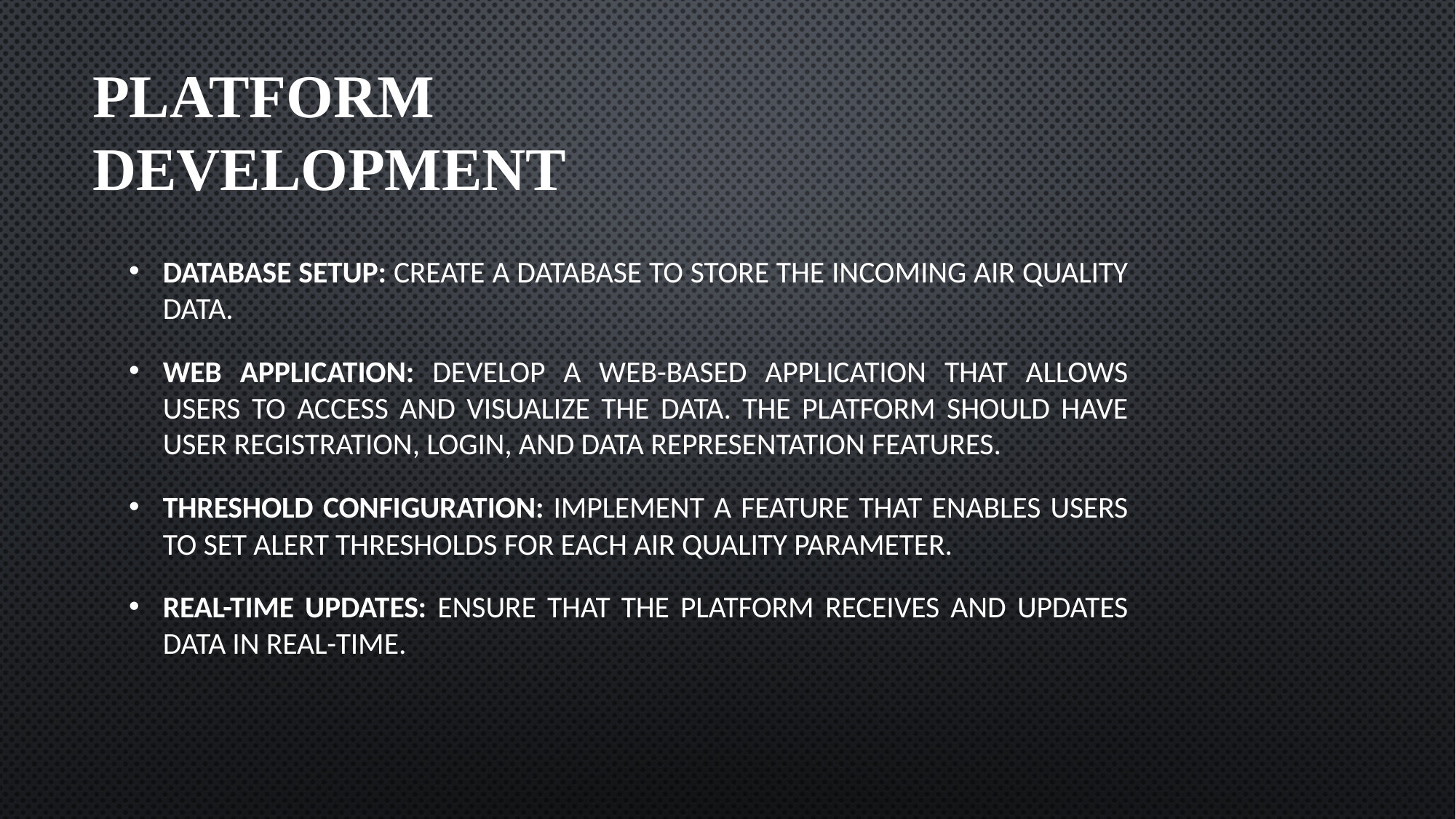

# Platform Development
Database Setup: Create a database to store the incoming air quality data.
Web Application: Develop a web-based application that allows users to access and visualize the data. The platform should have user registration, login, and data representation features.
Threshold Configuration: Implement a feature that enables users to set alert thresholds for each air quality parameter.
Real-time Updates: Ensure that the platform receives and updates data in real-time.